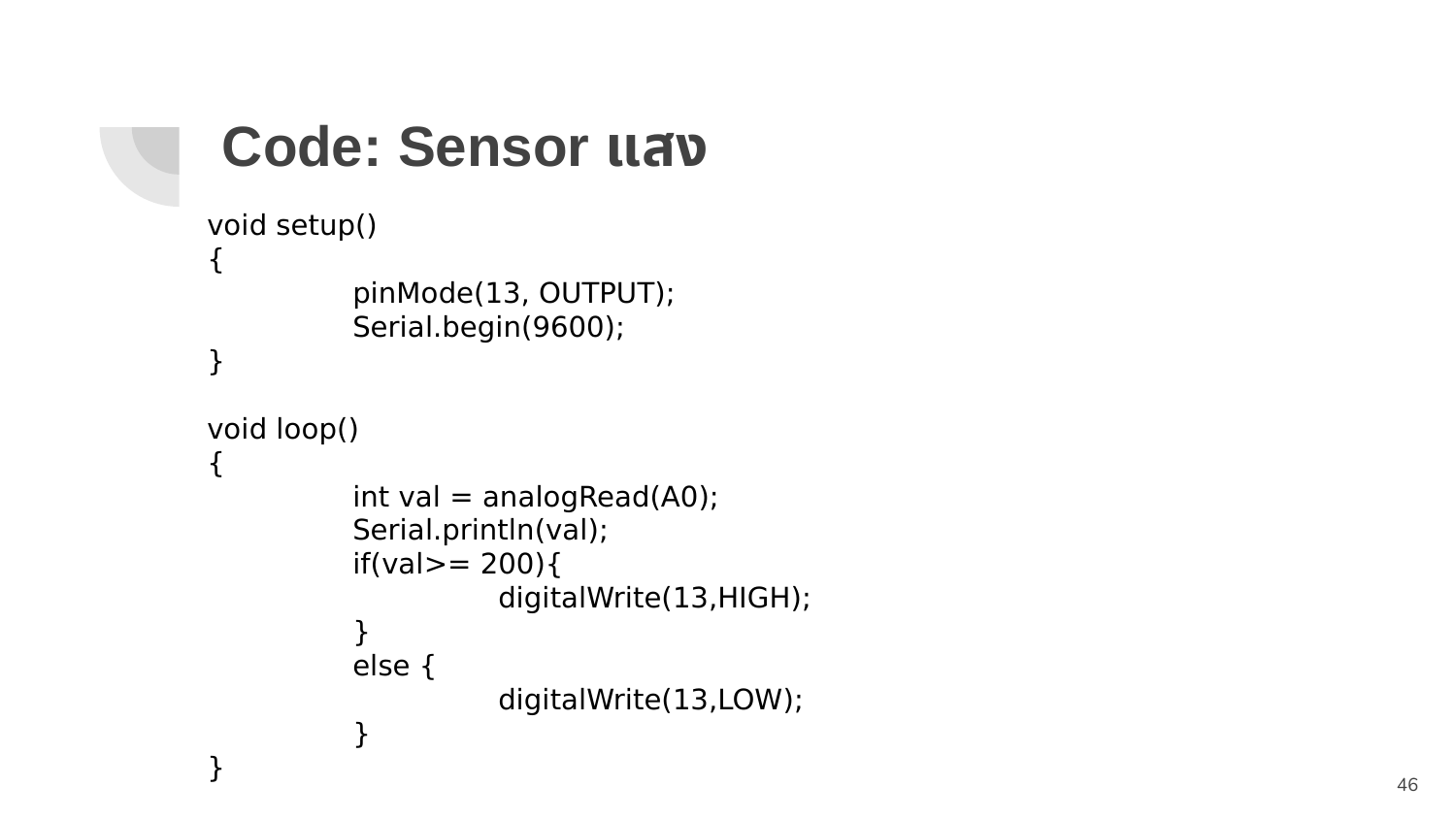

# Code: Sensor แสง
void setup()
{
  	pinMode(13, OUTPUT);
  	Serial.begin(9600);
}

void loop()
{
  	int val = analogRead(A0);
	Serial.println(val);
  	if(val>= 200){
    		digitalWrite(13,HIGH);
  	}
  	else {
     		digitalWrite(13,LOW);
    	}
}

46